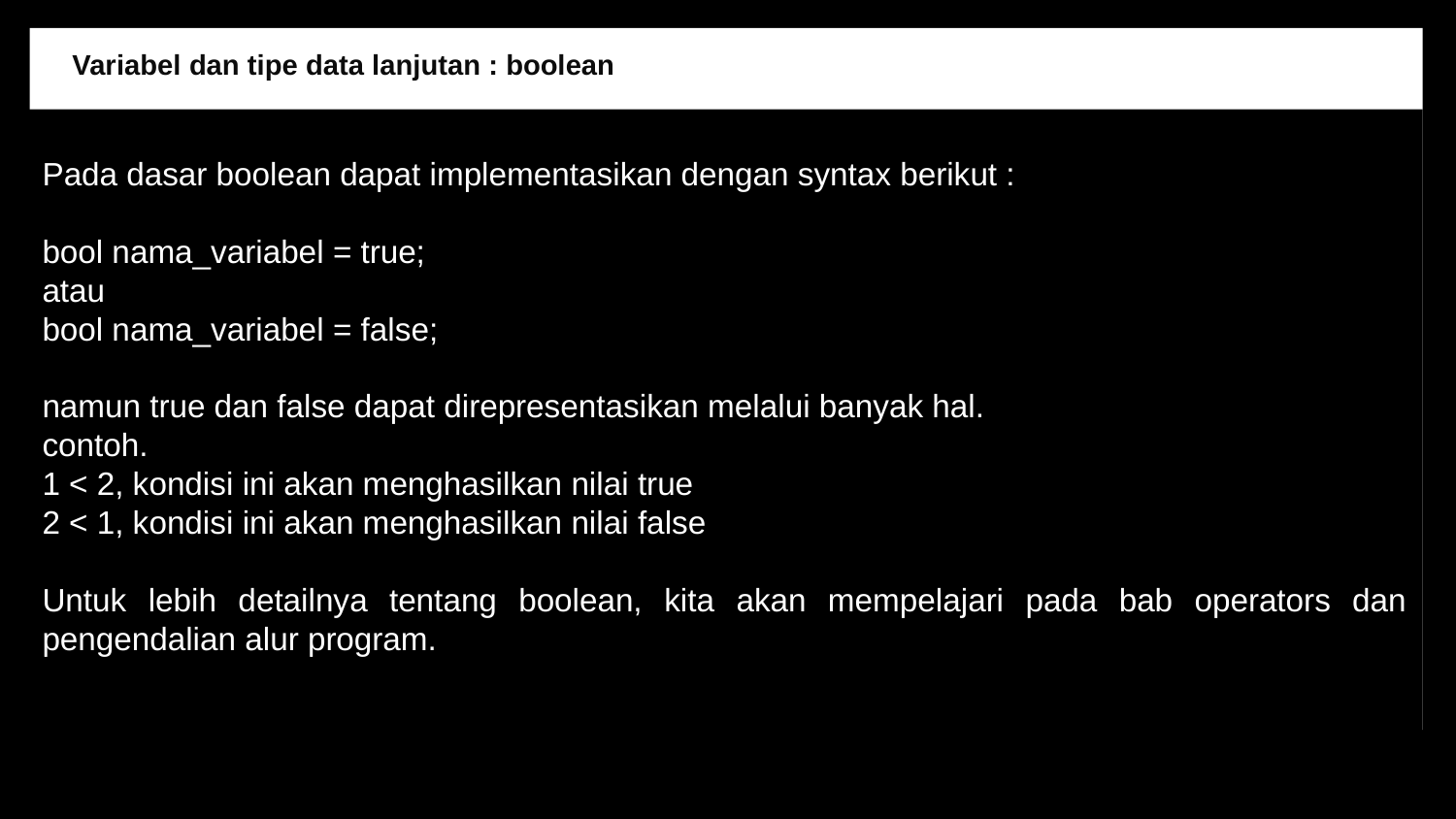

Variabel dan tipe data lanjutan : boolean

Pada dasar boolean dapat implementasikan dengan syntax berikut :

bool nama_variabel = true;
atau
bool nama_variabel = false;

namun true dan false dapat direpresentasikan melalui banyak hal.
contoh.
1 < 2, kondisi ini akan menghasilkan nilai true
2 < 1, kondisi ini akan menghasilkan nilai false

Untuk lebih detailnya tentang boolean, kita akan mempelajari pada bab operators dan pengendalian alur program.